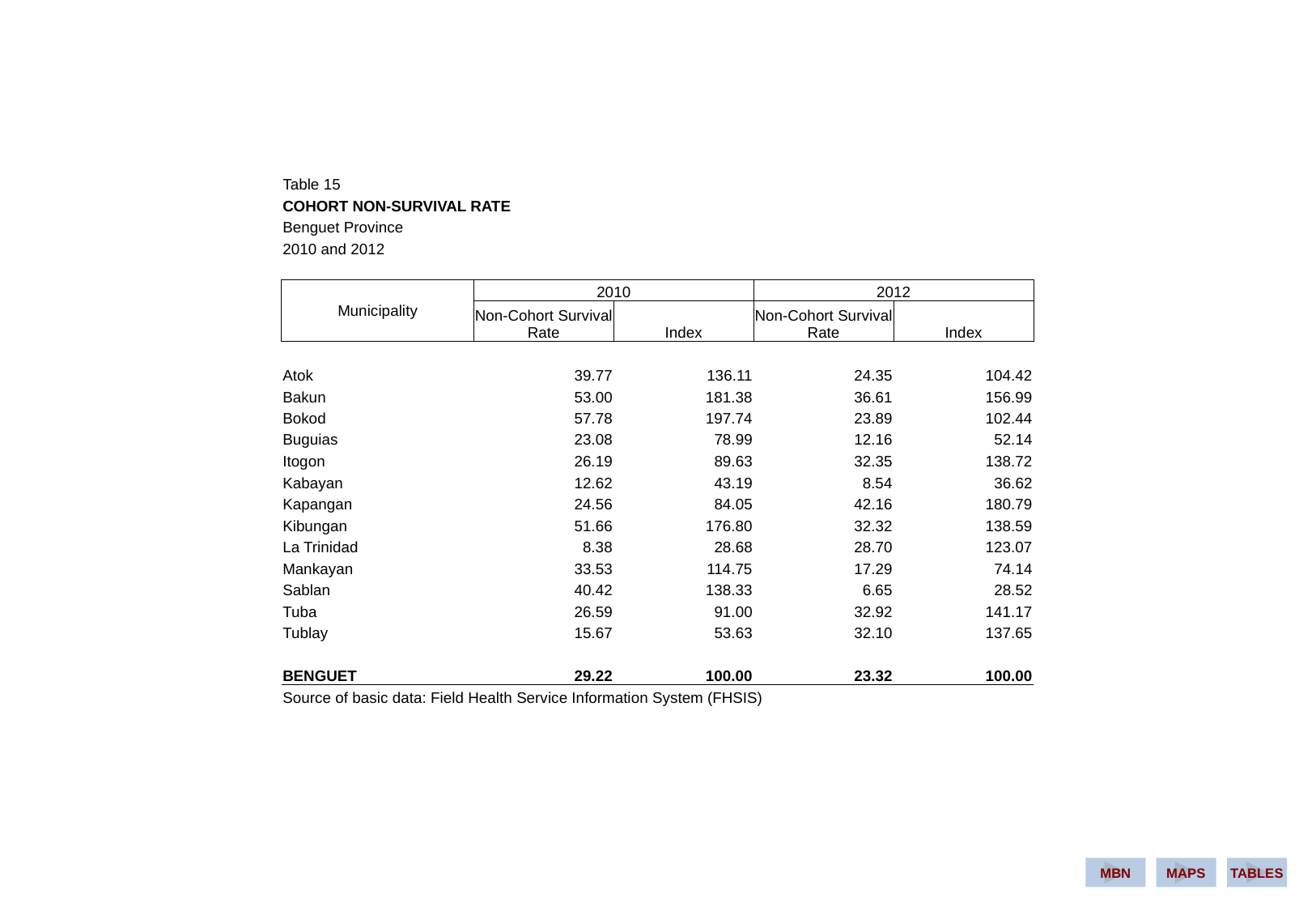

| Table 15 |  |  |  |  |
| --- | --- | --- | --- | --- |
| COHORT NON-SURVIVAL RATE |  |  |  |  |
| Benguet Province |  |  |  |  |
| 2010 and 2012 |  |  |  |  |
|  |  |  |  |  |
| Municipality | 2010 |  | 2012 |  |
|  | Non-Cohort Survival Rate | Index | Non-Cohort Survival Rate | Index |
|  |  |  |  |  |
| Atok | 39.77 | 136.11 | 24.35 | 104.42 |
| Bakun | 53.00 | 181.38 | 36.61 | 156.99 |
| Bokod | 57.78 | 197.74 | 23.89 | 102.44 |
| Buguias | 23.08 | 78.99 | 12.16 | 52.14 |
| Itogon | 26.19 | 89.63 | 32.35 | 138.72 |
| Kabayan | 12.62 | 43.19 | 8.54 | 36.62 |
| Kapangan | 24.56 | 84.05 | 42.16 | 180.79 |
| Kibungan | 51.66 | 176.80 | 32.32 | 138.59 |
| La Trinidad | 8.38 | 28.68 | 28.70 | 123.07 |
| Mankayan | 33.53 | 114.75 | 17.29 | 74.14 |
| Sablan | 40.42 | 138.33 | 6.65 | 28.52 |
| Tuba | 26.59 | 91.00 | 32.92 | 141.17 |
| Tublay | 15.67 | 53.63 | 32.10 | 137.65 |
|  |  |  |  |  |
| BENGUET | 29.22 | 100.00 | 23.32 | 100.00 |
| Source of basic data: Field Health Service Information System (FHSIS) |  |  |  |  |
MBN
MAPS
TABLES